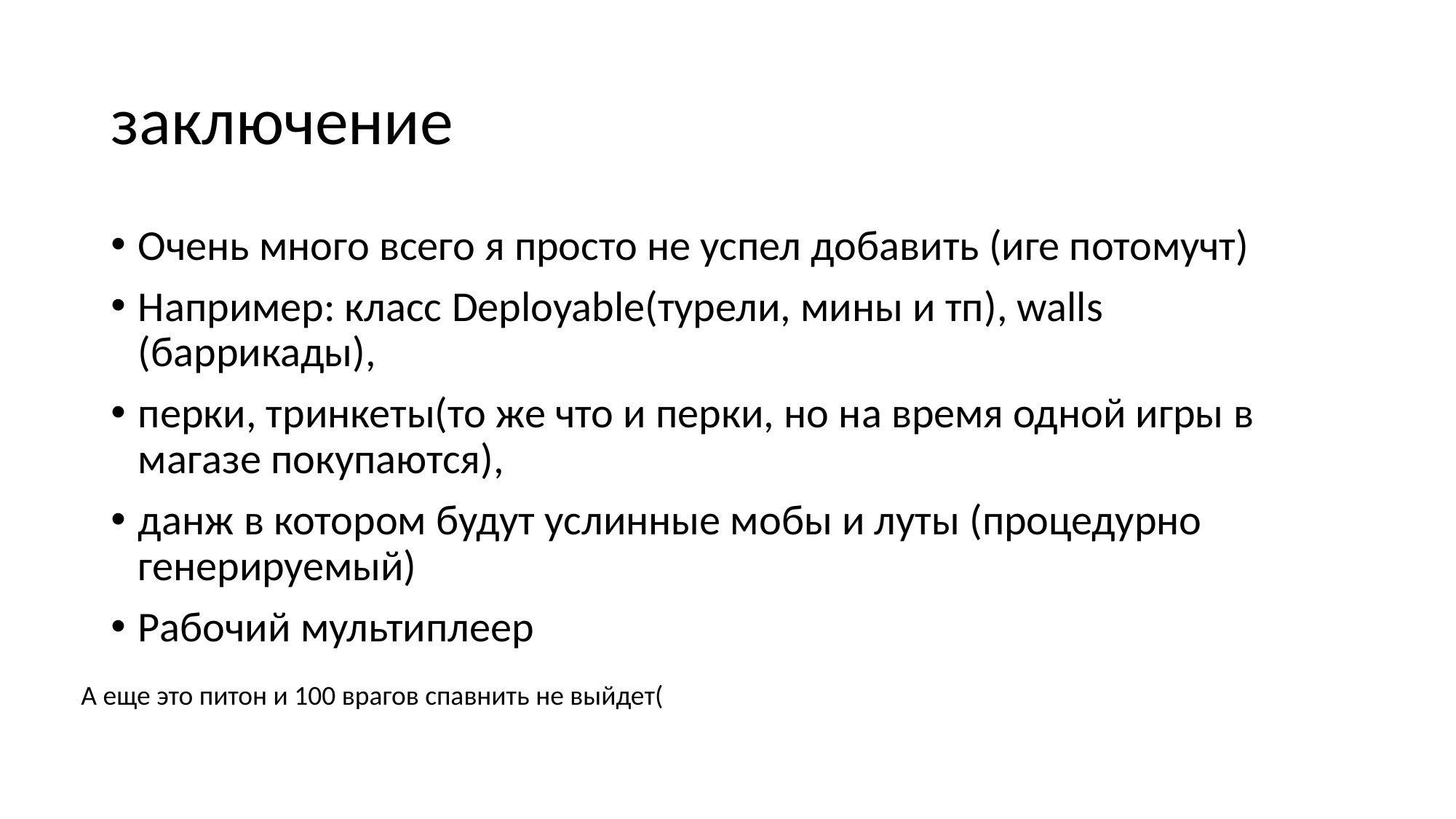

# заключение
Очень много всего я просто не успел добавить (иге потомучт)
Например: класс Deployable(турели, мины и тп), walls (баррикады),
перки, тринкеты(то же что и перки, но на время одной игры в магазе покупаются),
данж в котором будут услинные мобы и луты (процедурно генерируемый)
Рабочий мультиплеер
А еще это питон и 100 врагов спавнить не выйдет(